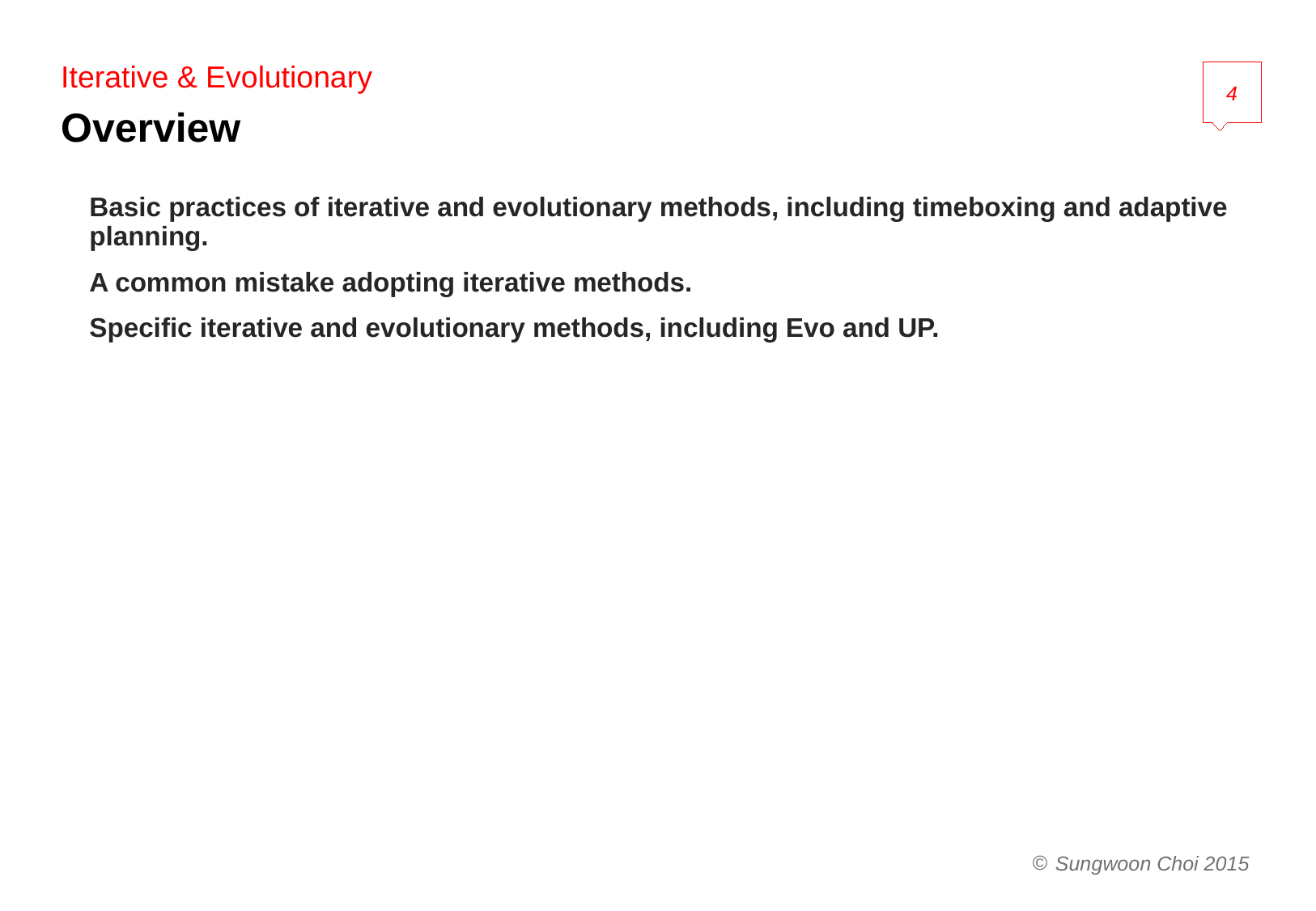

Iterative & Evolutionary
4
# Overview
Basic practices of iterative and evolutionary methods, including timeboxing and adaptive planning.
A common mistake adopting iterative methods.
Specific iterative and evolutionary methods, including Evo and UP.
Sungwoon Choi 2015